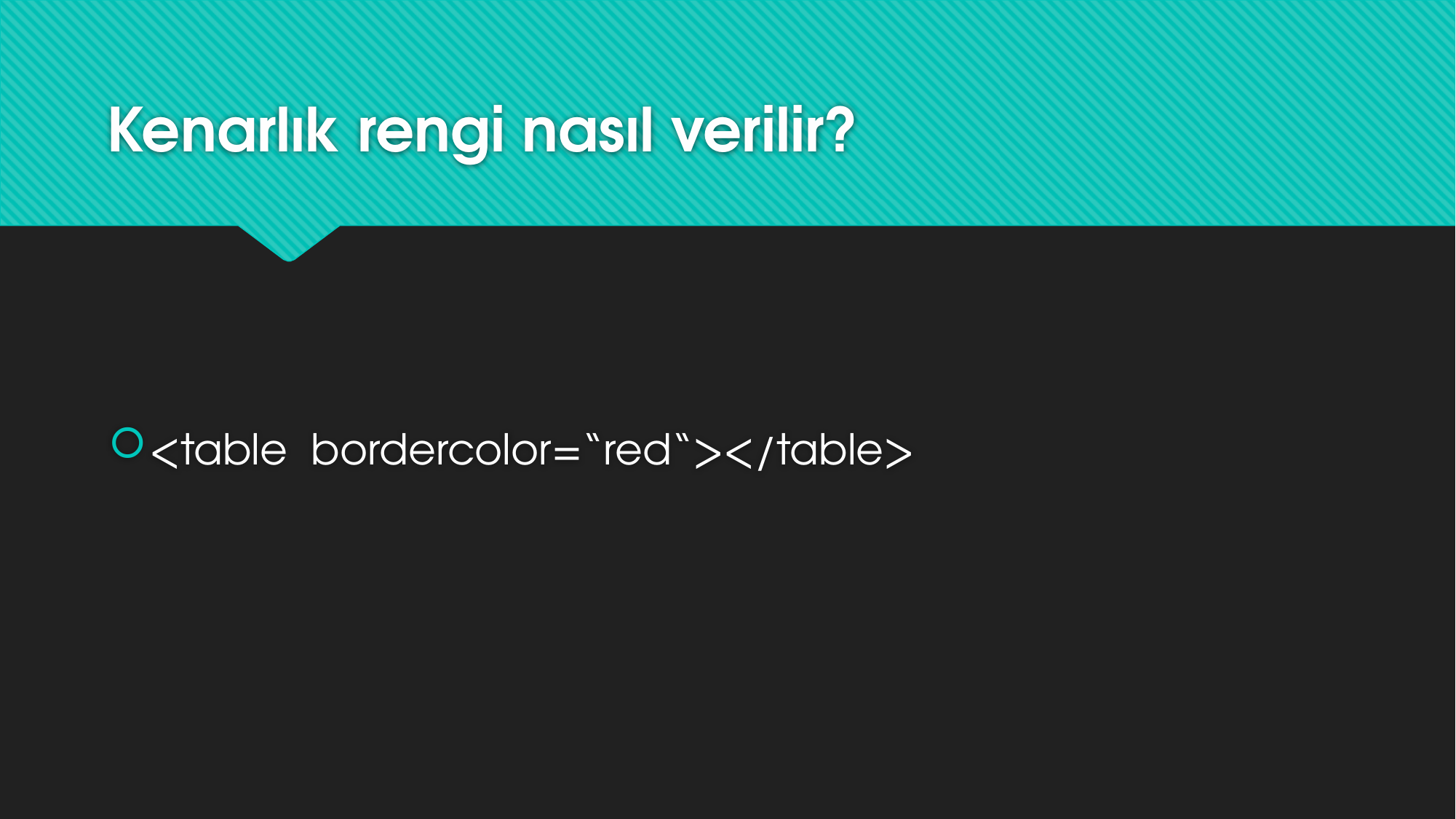

# Kenarlık rengi nasıl verilir?
<table  bordercolor=“red“></table>